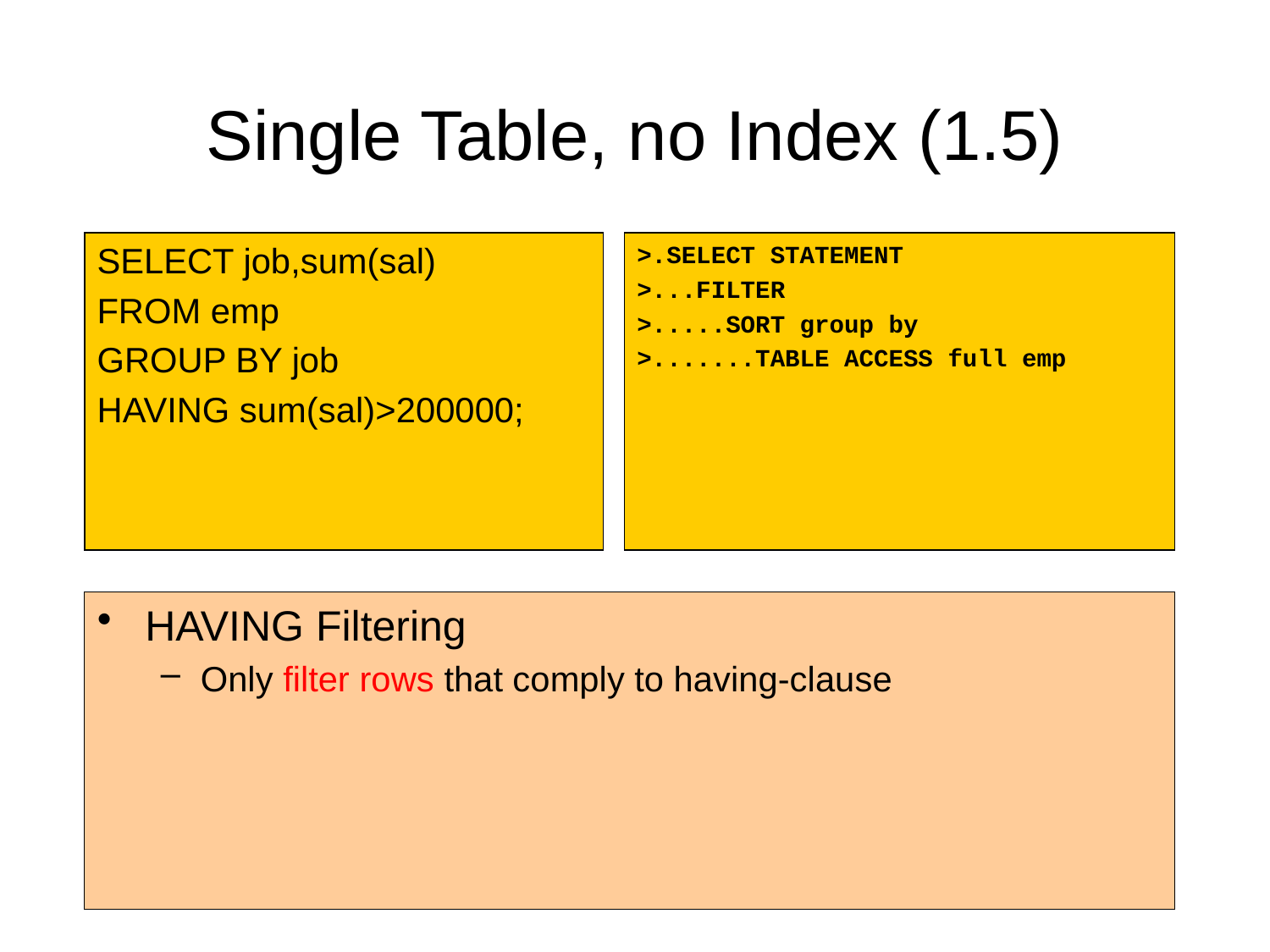

# Single Table, no Index (1.5)
SELECT job,sum(sal)
FROM emp
GROUP BY job
HAVING sum(sal)>200000;
>.SELECT STATEMENT
>...FILTER
>.....SORT group by
>.......TABLE ACCESS full emp
HAVING Filtering
Only filter rows that comply to having-clause